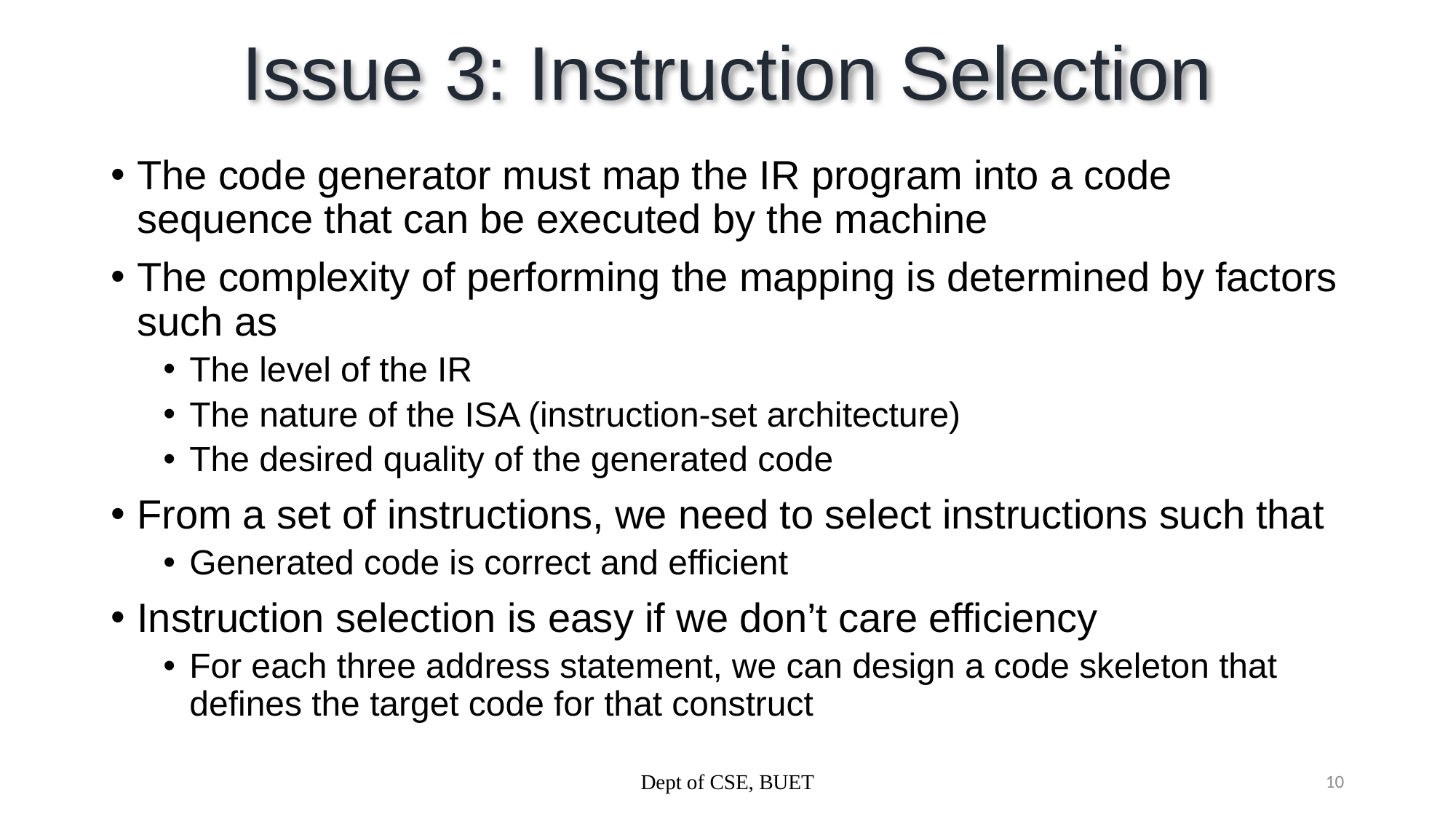

# Issue 3: Instruction Selection
The code generator must map the IR program into a code sequence that can be executed by the machine
The complexity of performing the mapping is determined by factors such as
The level of the IR
The nature of the ISA (instruction-set architecture)
The desired quality of the generated code
From a set of instructions, we need to select instructions such that
Generated code is correct and efficient
Instruction selection is easy if we don’t care efficiency
For each three address statement, we can design a code skeleton that defines the target code for that construct
Dept of CSE, BUET
10